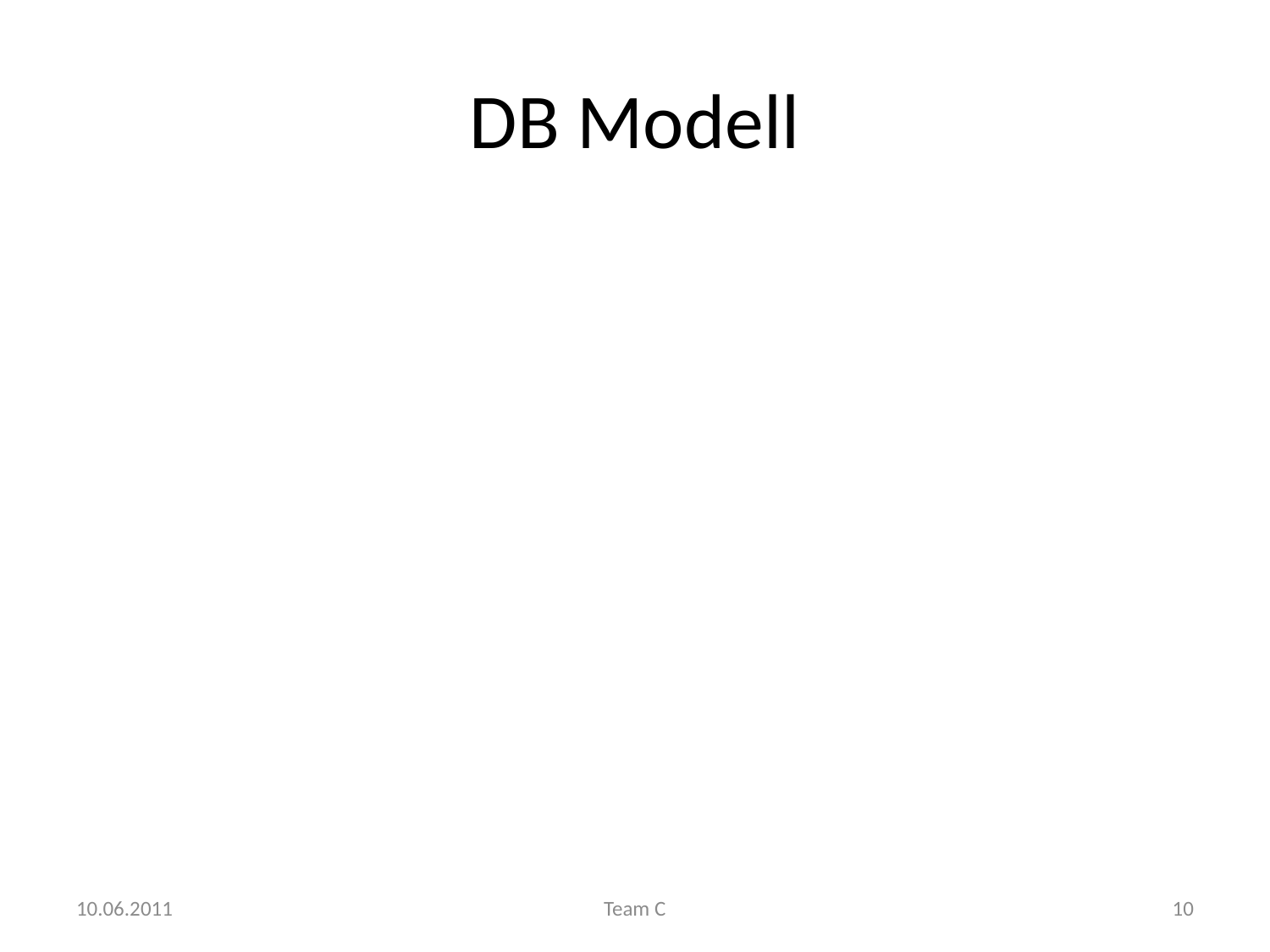

# DB Modell

10.06.2011
Team C
10